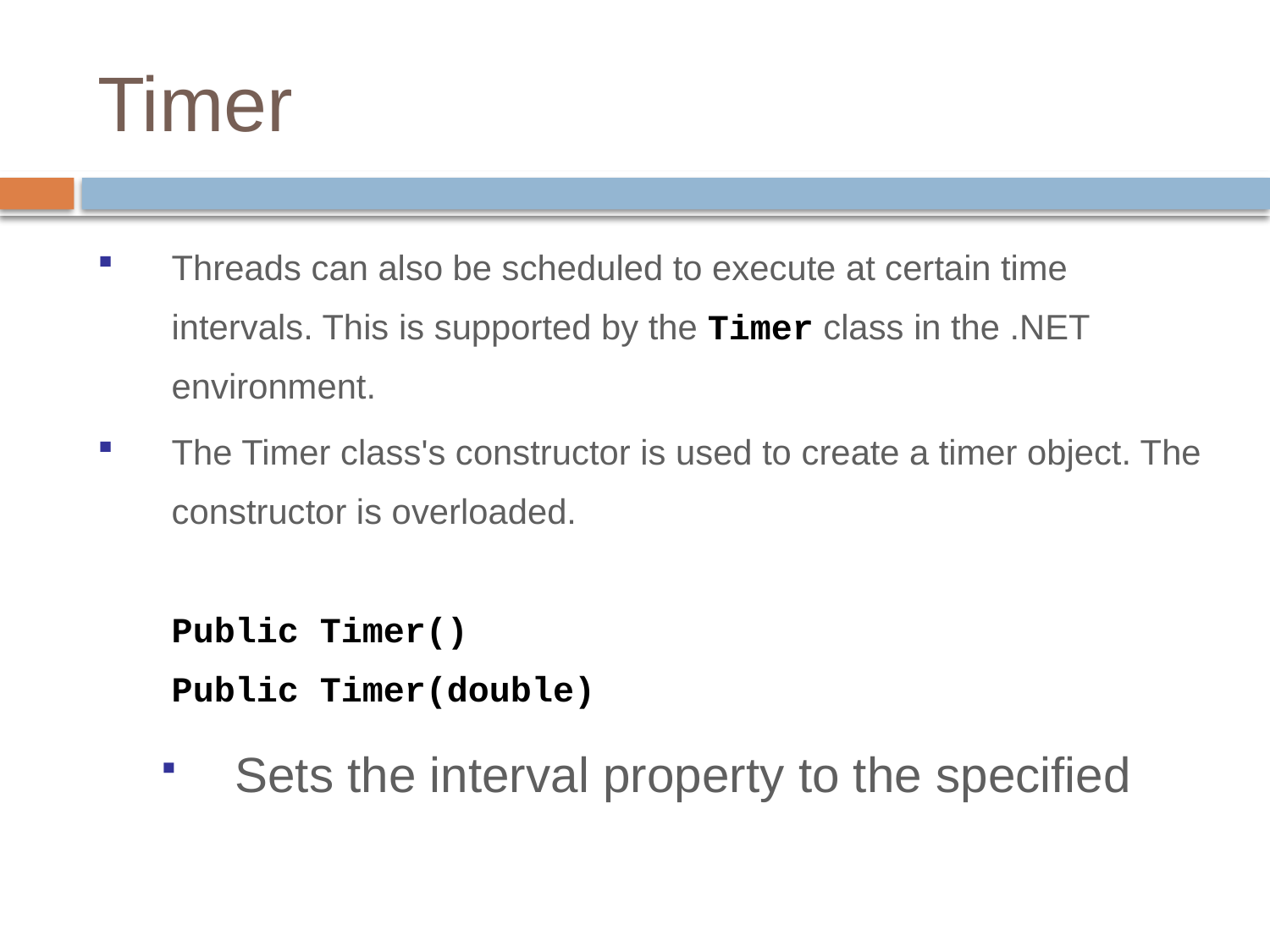

# Timer
Threads can also be scheduled to execute at certain time intervals. This is supported by the Timer class in the .NET environment.
The Timer class's constructor is used to create a timer object. The constructor is overloaded.
Public Timer()
Public Timer(double)
Sets the interval property to the specified